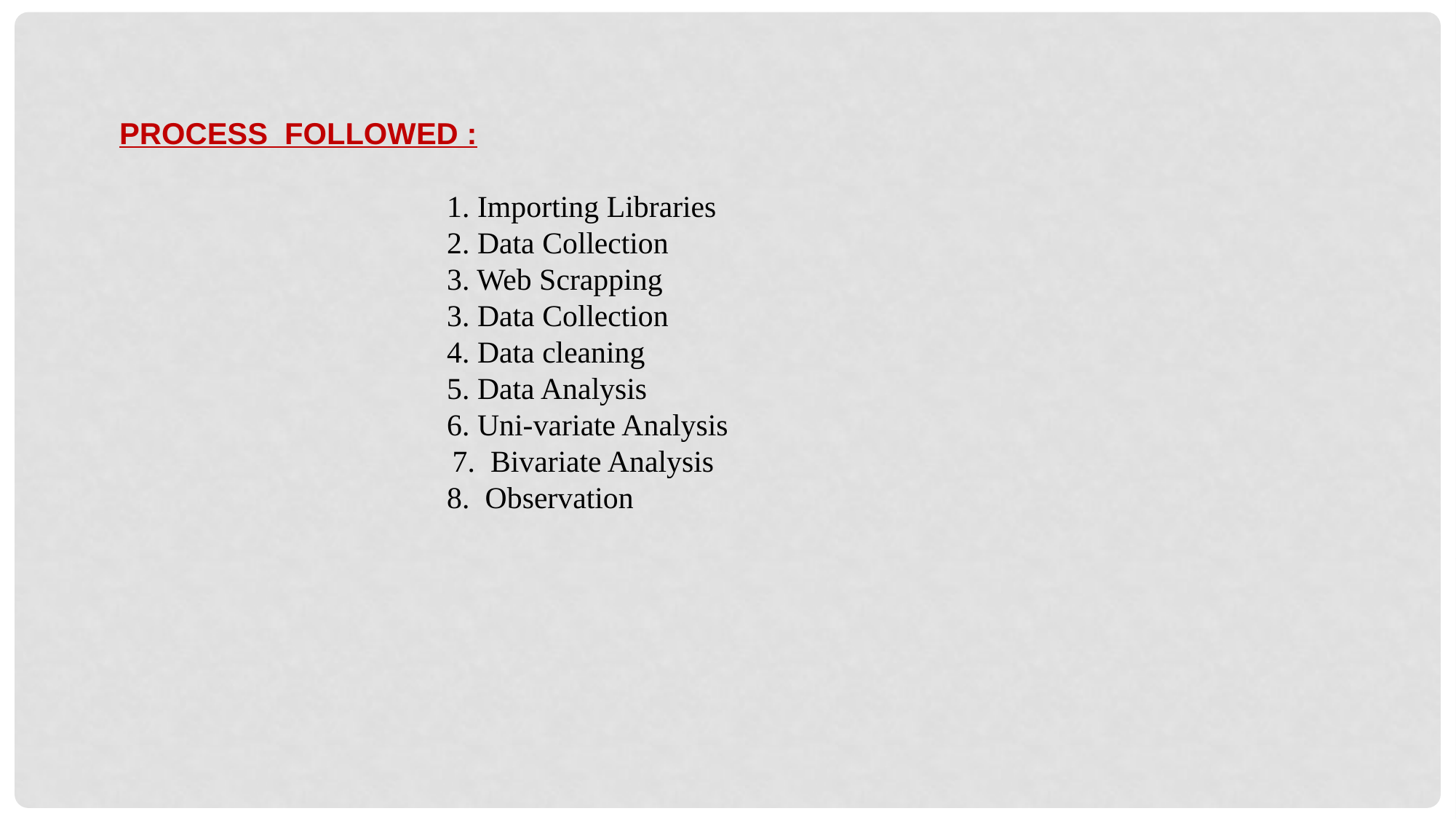

PROCESS  FOLLOWED :

			1. Importing Libraries
			2. Data Collection
			3. Web Scrapping
			3. Data Collection
			4. Data cleaning
			5. Data Analysis
               		6. Uni-variate Analysis
		               7.  Bivariate Analysis
			8.  Observation